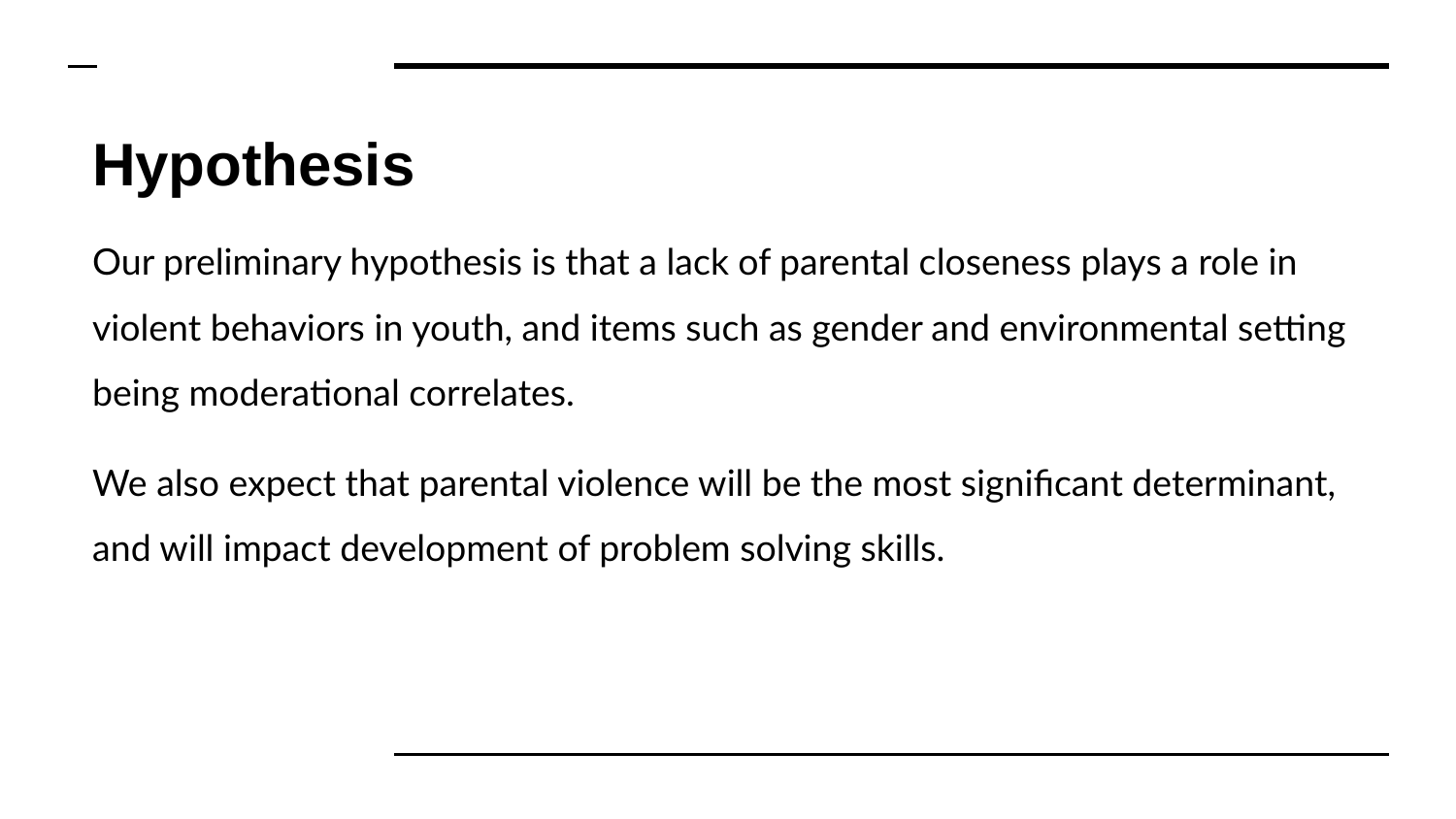

# Hypothesis
Our preliminary hypothesis is that a lack of parental closeness plays a role in violent behaviors in youth, and items such as gender and environmental setting being moderational correlates.
We also expect that parental violence will be the most significant determinant, and will impact development of problem solving skills.